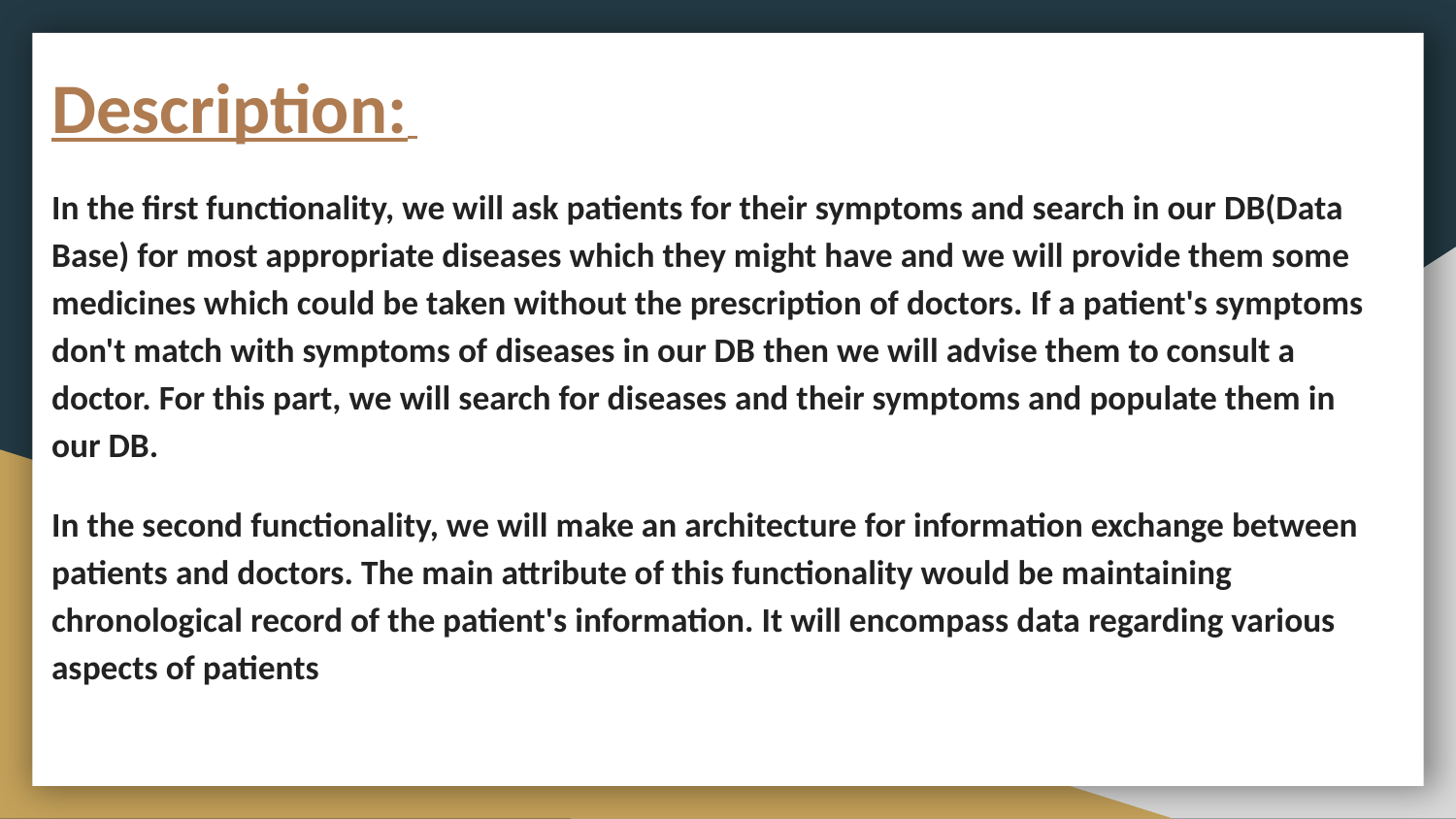

Description:
In the first functionality, we will ask patients for their symptoms and search in our DB(Data Base) for most appropriate diseases which they might have and we will provide them some medicines which could be taken without the prescription of doctors. If a patient's symptoms don't match with symptoms of diseases in our DB then we will advise them to consult a doctor. For this part, we will search for diseases and their symptoms and populate them in our DB.
In the second functionality, we will make an architecture for information exchange between patients and doctors. The main attribute of this functionality would be maintaining chronological record of the patient's information. It will encompass data regarding various aspects of patients